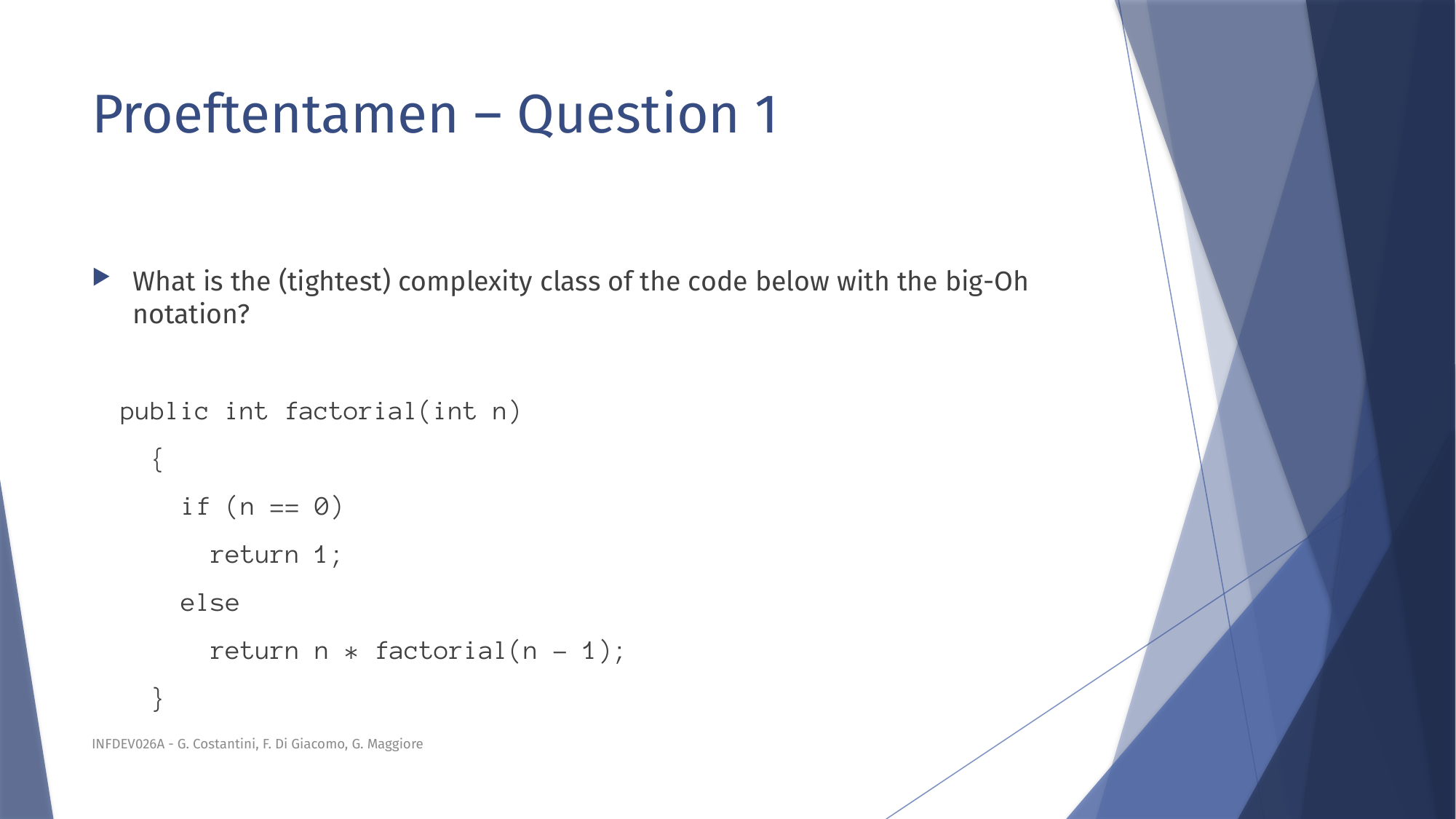

# Proeftentamen – Question 1
What is the (tightest) complexity class of the code below with the big-Oh notation?

    public int factorial(int n)
    {
      if (n == 0)
        return 1;
      else
        return n * factorial(n - 1);
    }

INFDEV026A - G. Costantini, F. Di Giacomo, G. Maggiore